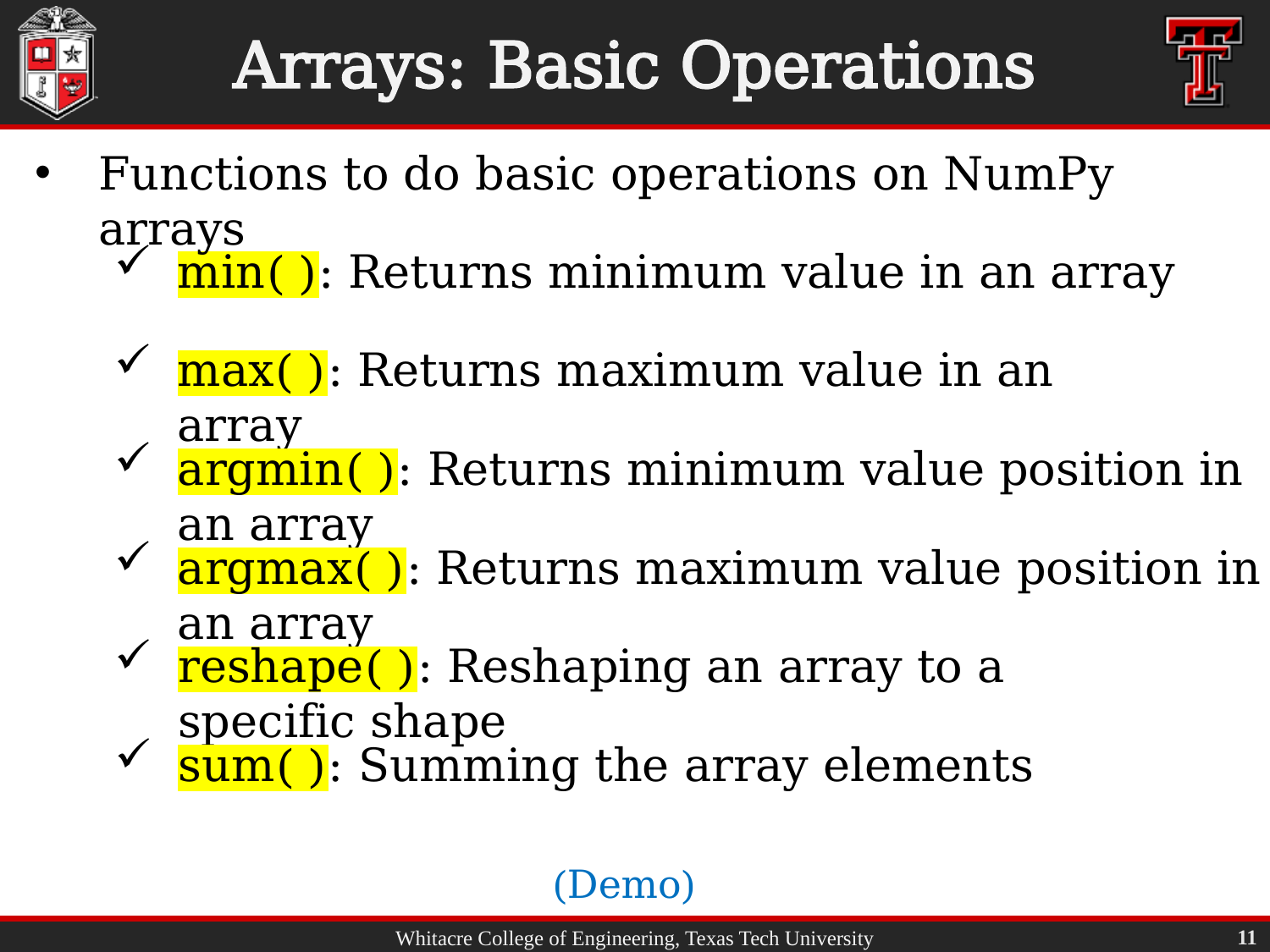

# Arrays: Basic Operations
Functions to do basic operations on NumPy arrays
min( ): Returns minimum value in an array
max( ): Returns maximum value in an array
argmin( ): Returns minimum value position in an array
argmax( ): Returns maximum value position in an array
reshape( ): Reshaping an array to a specific shape
sum( ): Summing the array elements
(Demo)
11